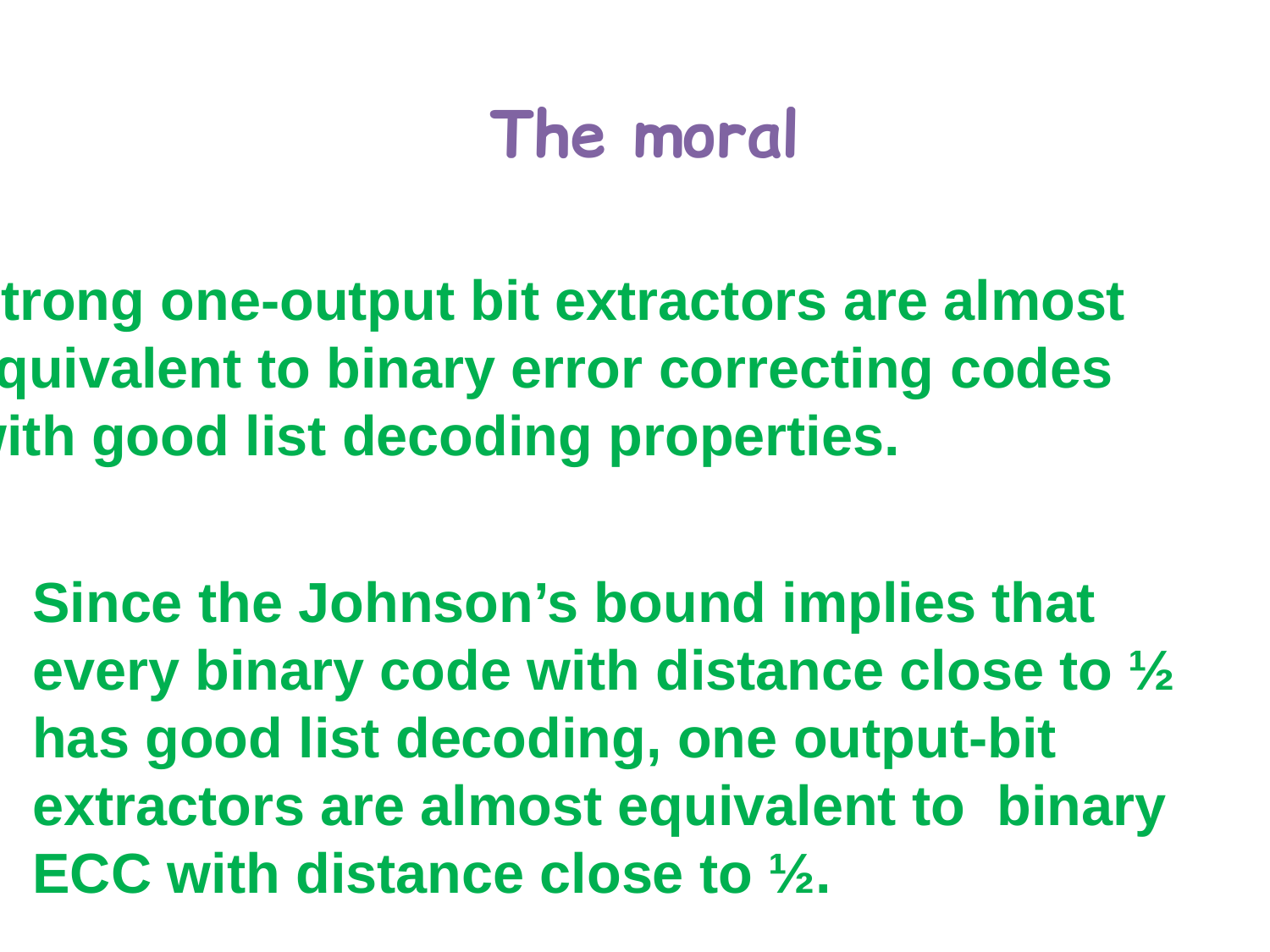

# The moral
Strong one-output bit extractors are almost
equivalent to binary error correcting codes
with good list decoding properties.
Since the Johnson’s bound implies that every binary code with distance close to ½ has good list decoding, one output-bit extractors are almost equivalent to  binary ECC with distance close to ½.